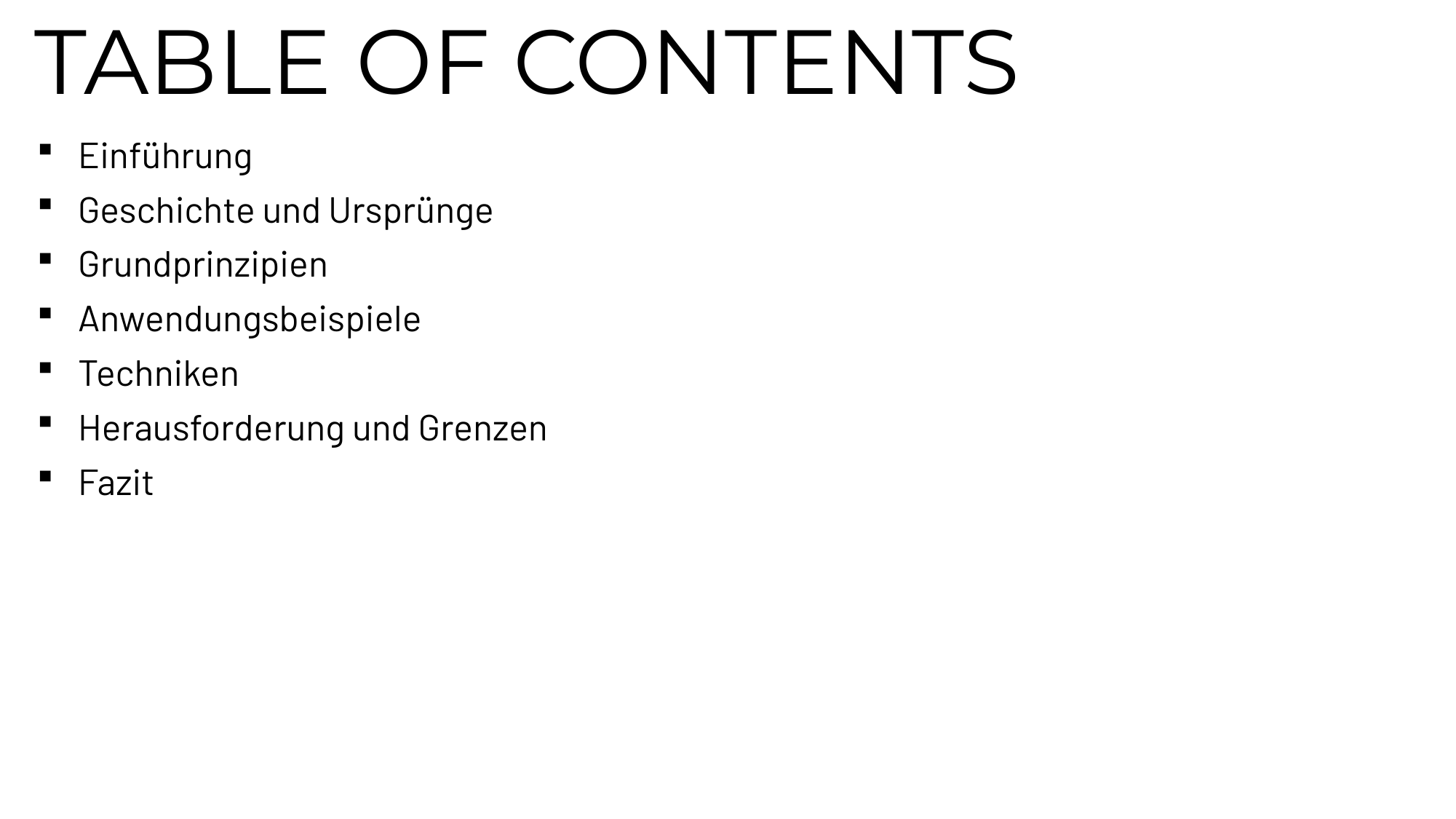

# TABLE OF CONTENTS
Einführung
Geschichte und Ursprünge
Grundprinzipien
Anwendungsbeispiele
Techniken
Herausforderung und Grenzen
Fazit